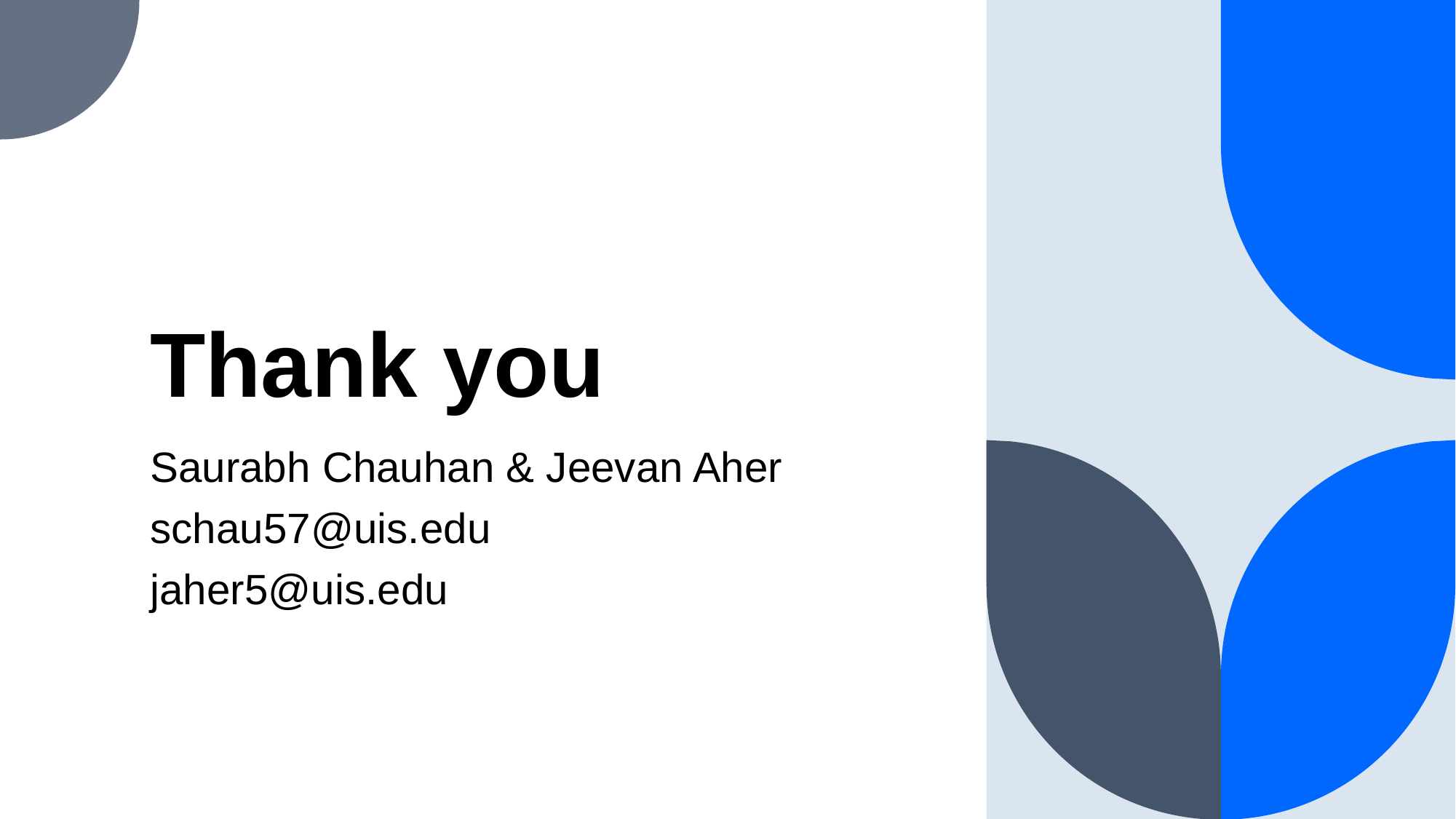

# Thank you
Saurabh Chauhan & Jeevan Aher
schau57@uis.edu
jaher5@uis.edu